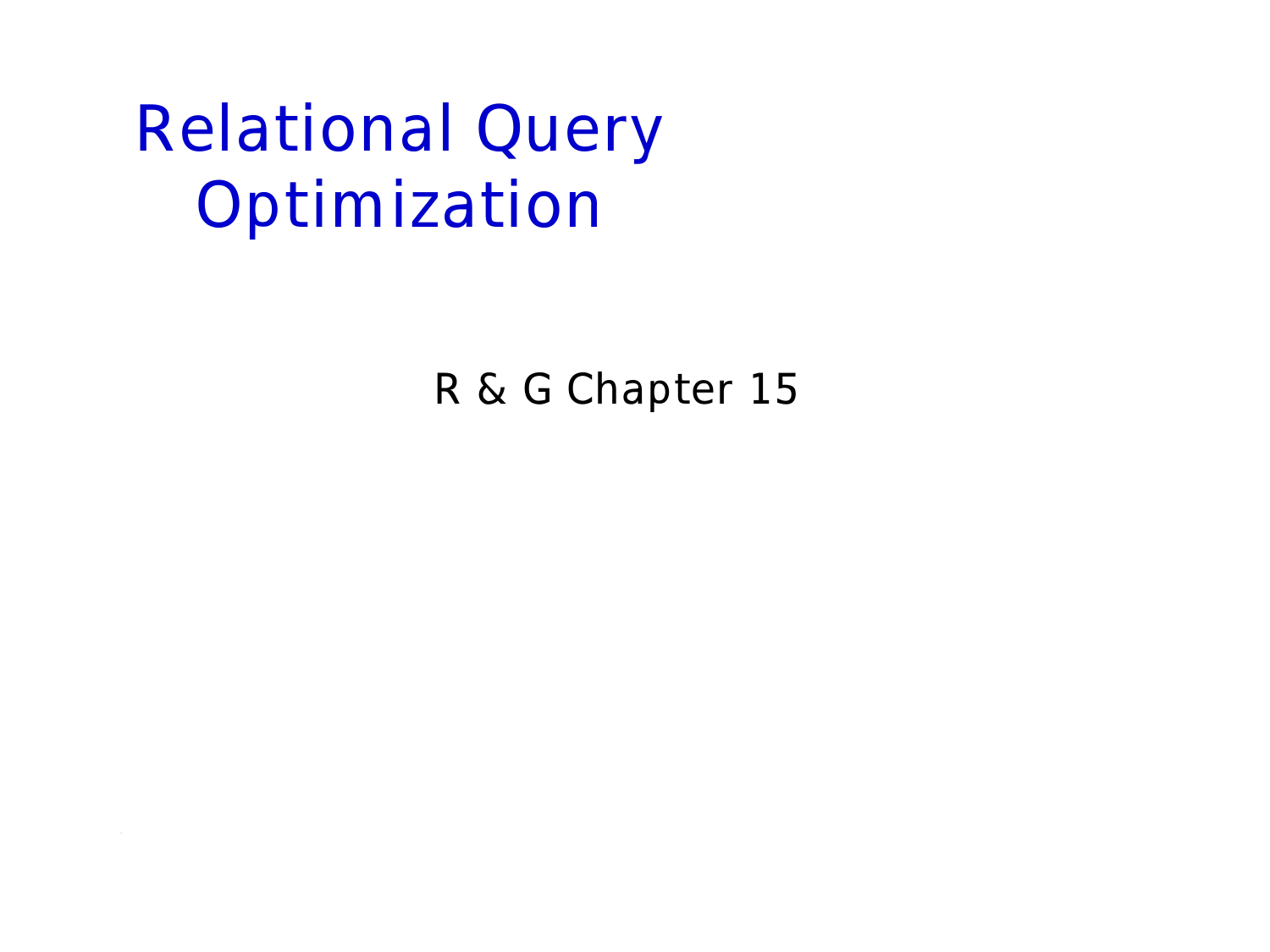

# Relational Query Optimization

R & G Chapter 15